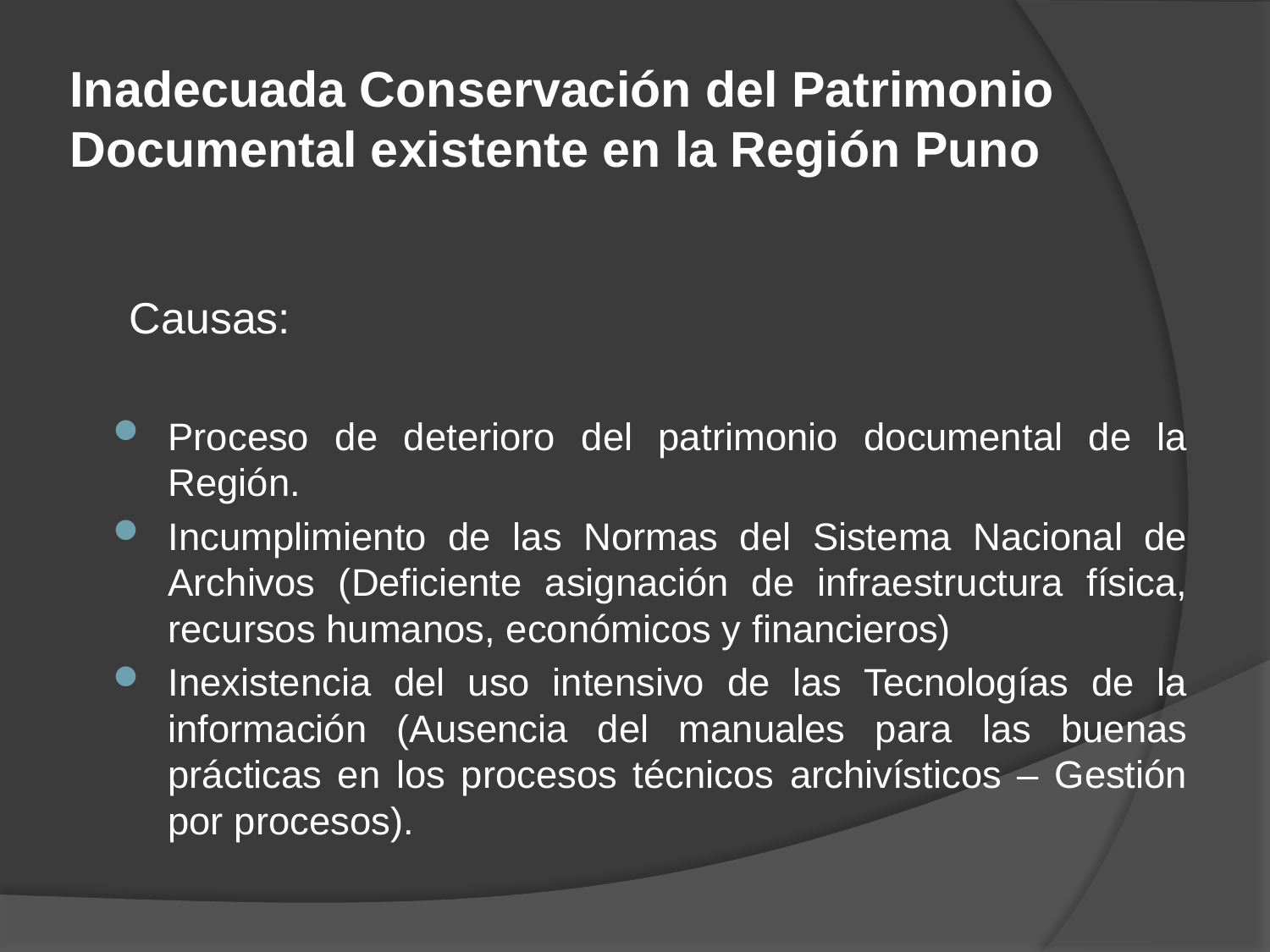

# Inadecuada Conservación del Patrimonio Documental existente en la Región Puno

	Causas:

Proceso de deterioro del patrimonio documental de la Región.
Incumplimiento de las Normas del Sistema Nacional de Archivos (Deficiente asignación de infraestructura física, recursos humanos, económicos y financieros)
Inexistencia del uso intensivo de las Tecnologías de la información (Ausencia del manuales para las buenas prácticas en los procesos técnicos archivísticos – Gestión por procesos).